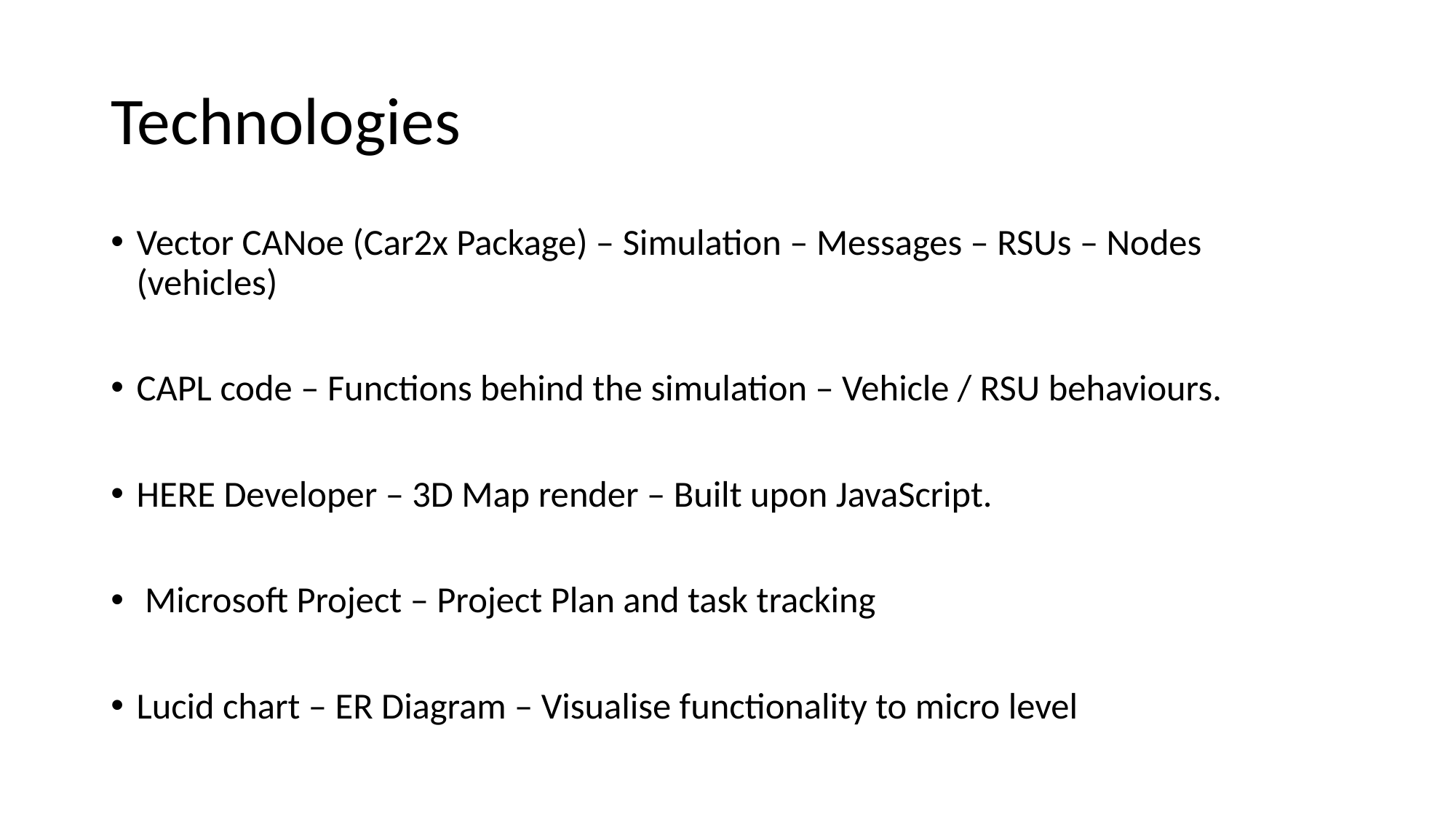

# Technologies
Vector CANoe (Car2x Package) – Simulation – Messages – RSUs – Nodes (vehicles)

CAPL code – Functions behind the simulation – Vehicle / RSU behaviours.

HERE Developer – 3D Map render – Built upon JavaScript.

 Microsoft Project – Project Plan and task tracking

Lucid chart – ER Diagram – Visualise functionality to micro level